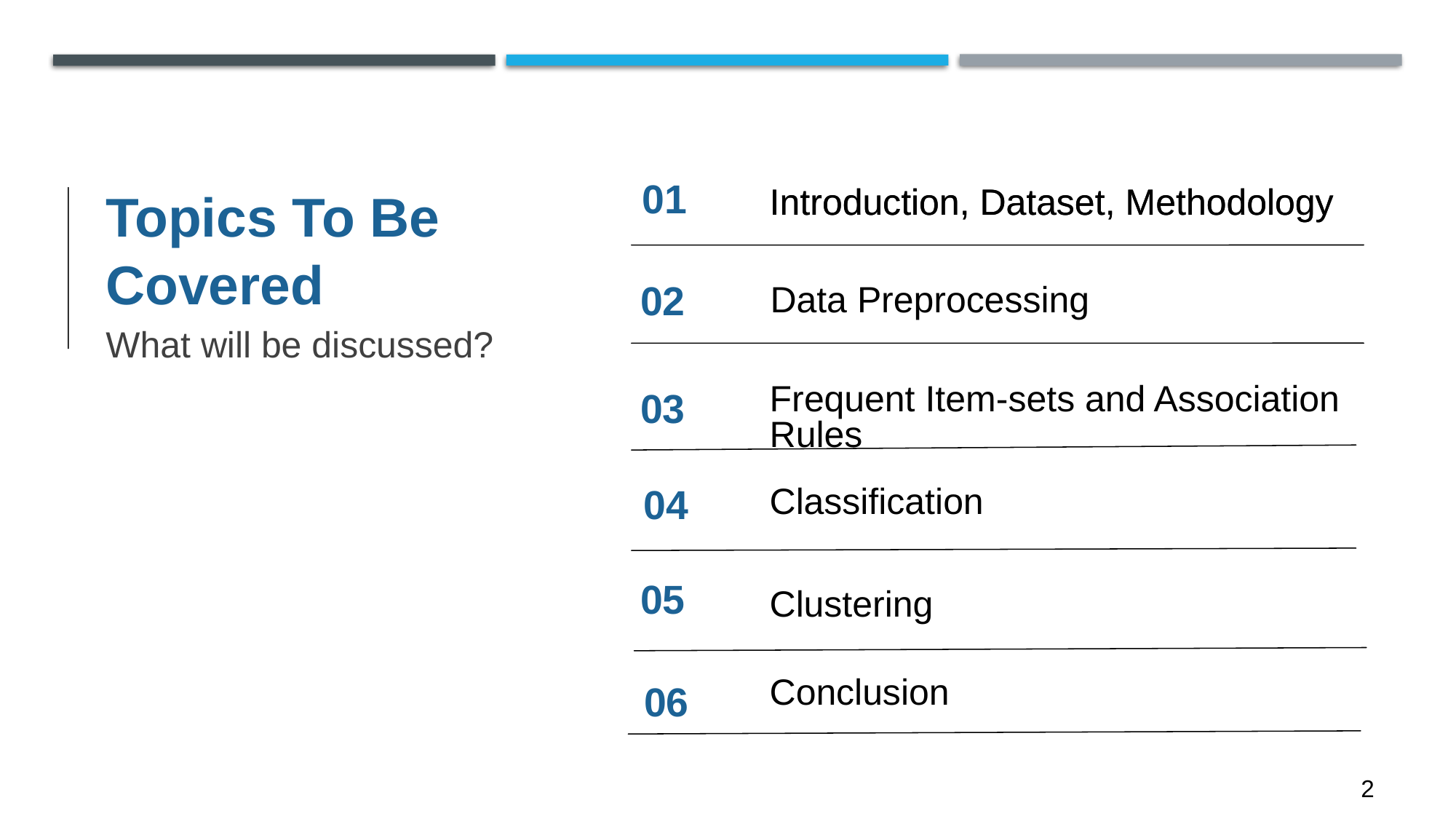

Topics To Be Covered
What will be discussed?
01
Introduction, Dataset, Methodology
Introduction, Dataset, Methodology

02
Data Preprocessing

Frequent Item-sets and Association Rules
03

Classification
04

05
Clustering

Conclusion
06

2